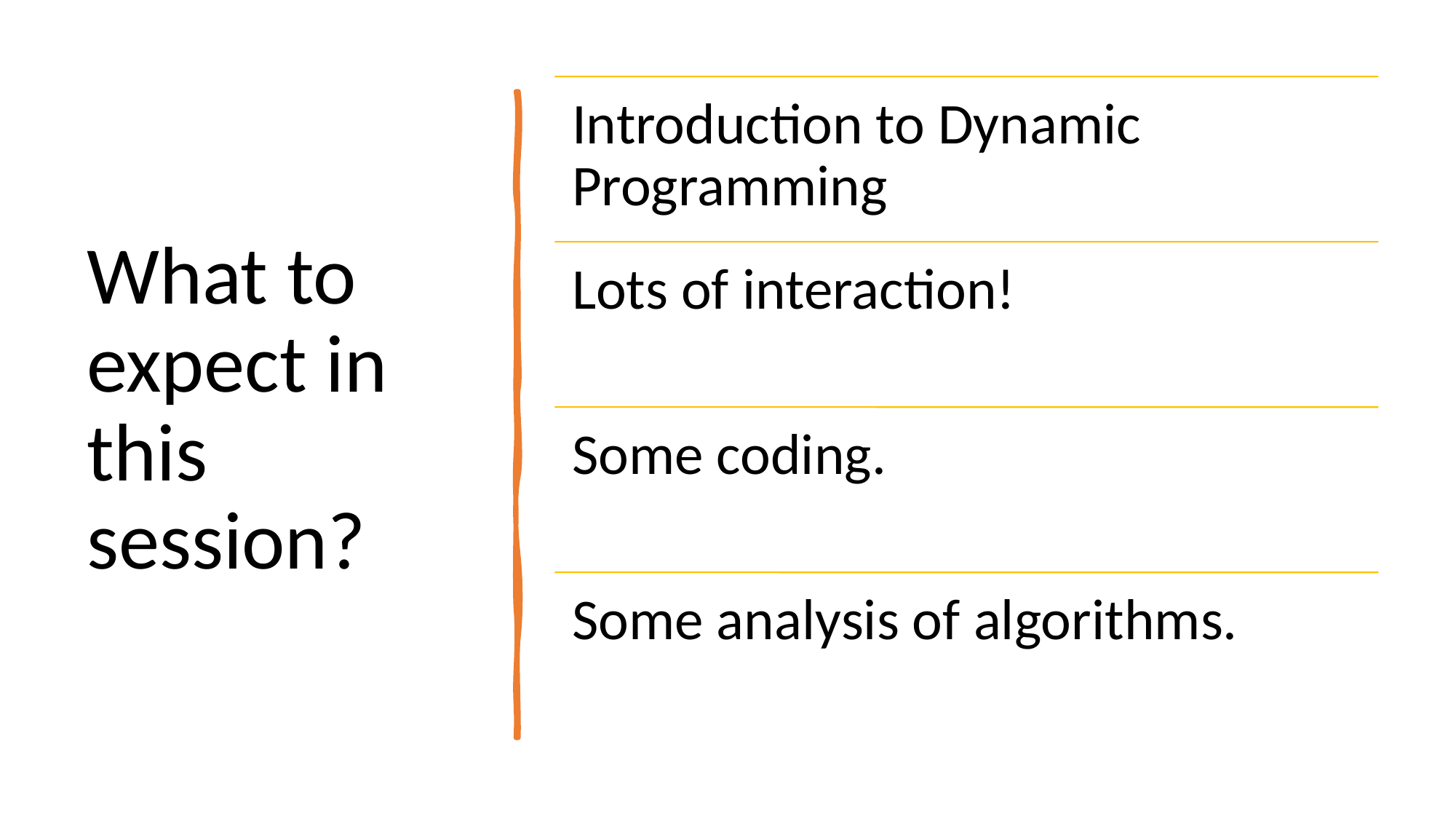

Introduction to Dynamic Programming
Lots of interaction!
Some coding.
Some analysis of algorithms.
# What to expect in this session?